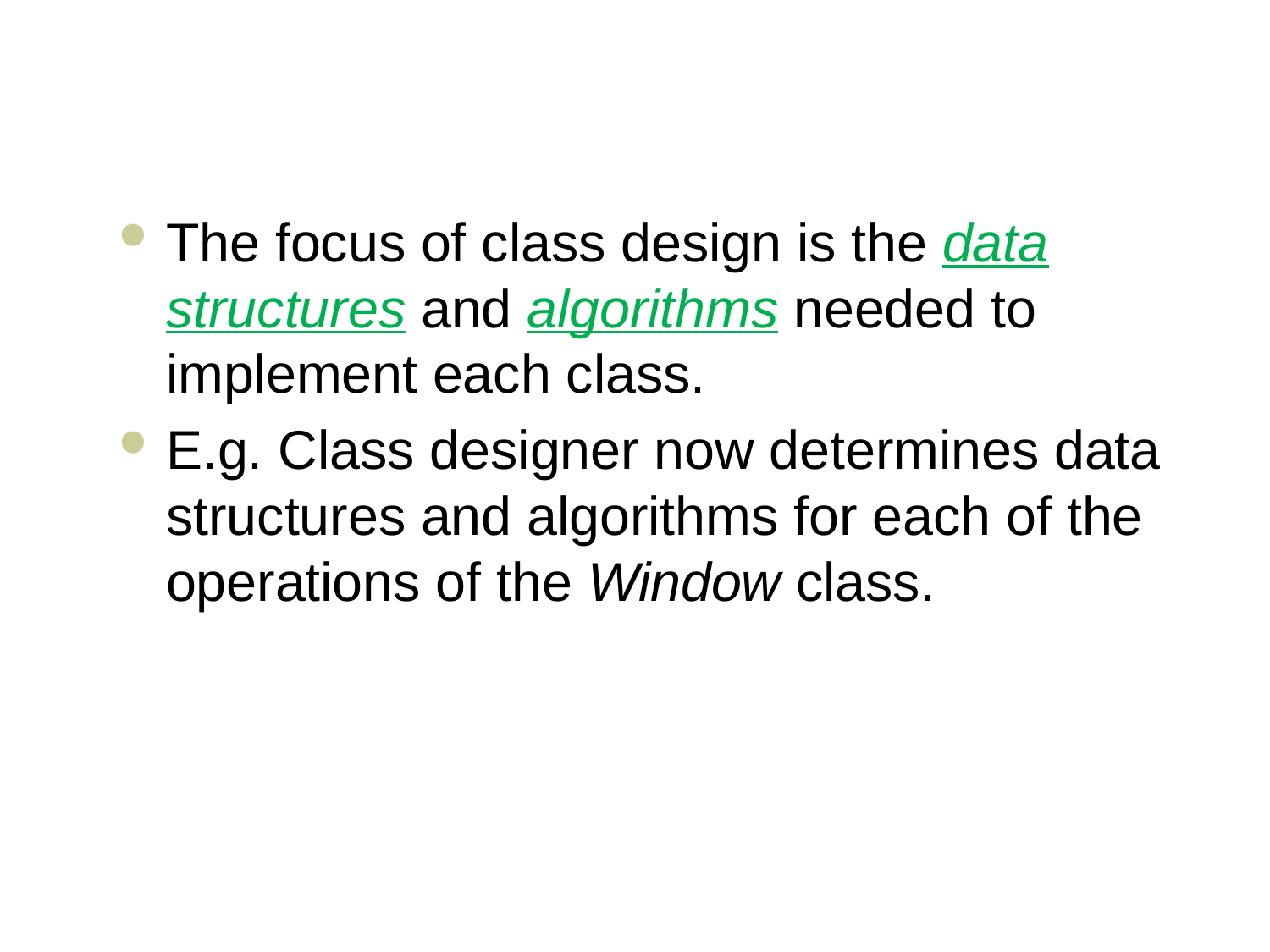

#
The focus of class design is the data structures and algorithms needed to implement each class.
E.g. Class designer now determines data structures and algorithms for each of the operations of the Window class.